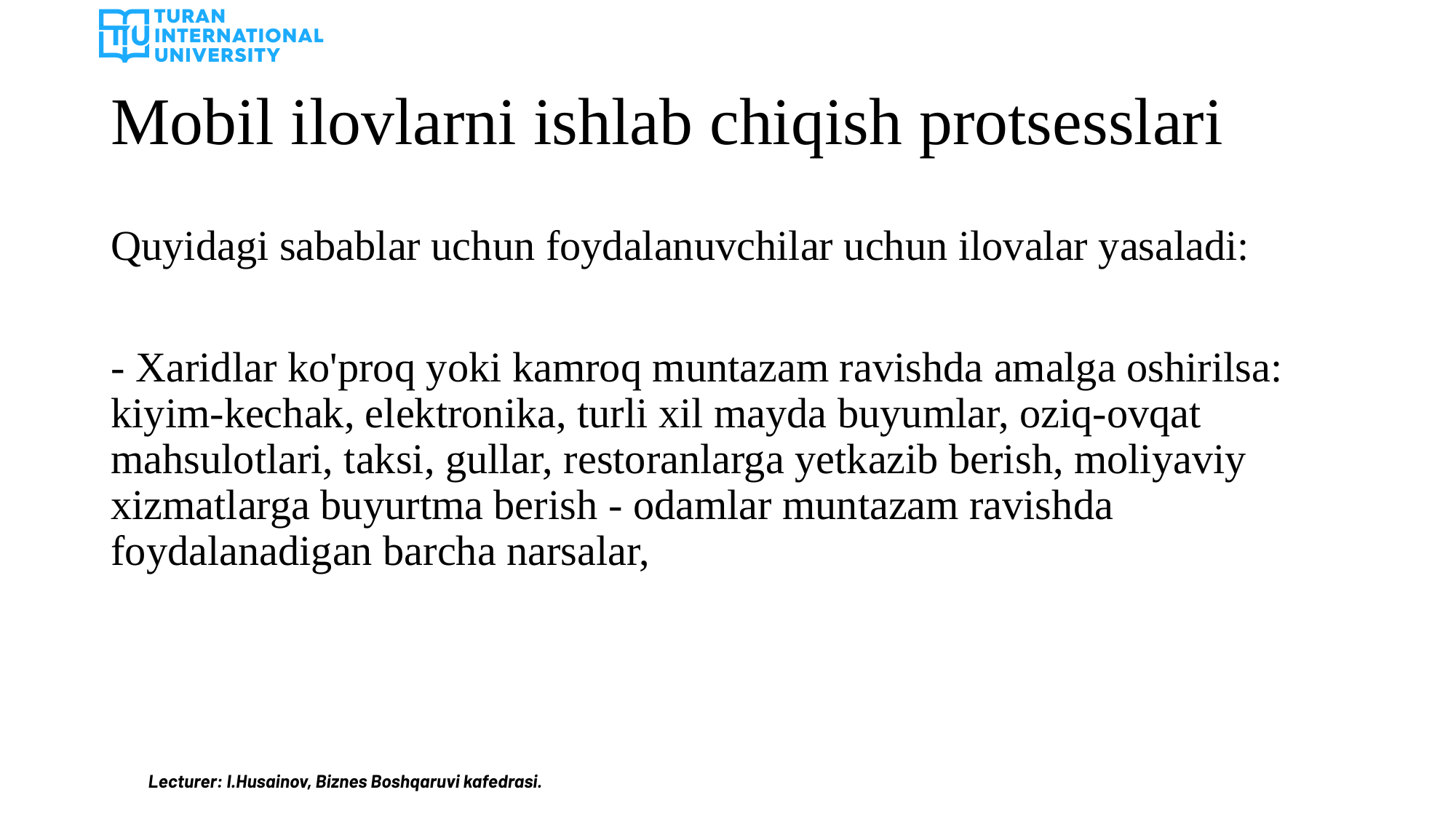

# Mobil ilovlarni ishlab chiqish protsesslari
Quyidagi sabablar uchun foydalanuvchilar uchun ilovalar yasaladi:

- Xaridlar ko'proq yoki kamroq muntazam ravishda amalga oshirilsa: kiyim-kechak, elektronika, turli xil mayda buyumlar, oziq-ovqat mahsulotlari, taksi, gullar, restoranlarga yetkazib berish, moliyaviy xizmatlarga buyurtma berish - odamlar muntazam ravishda foydalanadigan barcha narsalar,
Lecturer: I.Husainov, Biznes Boshqaruvi kafedrasi.